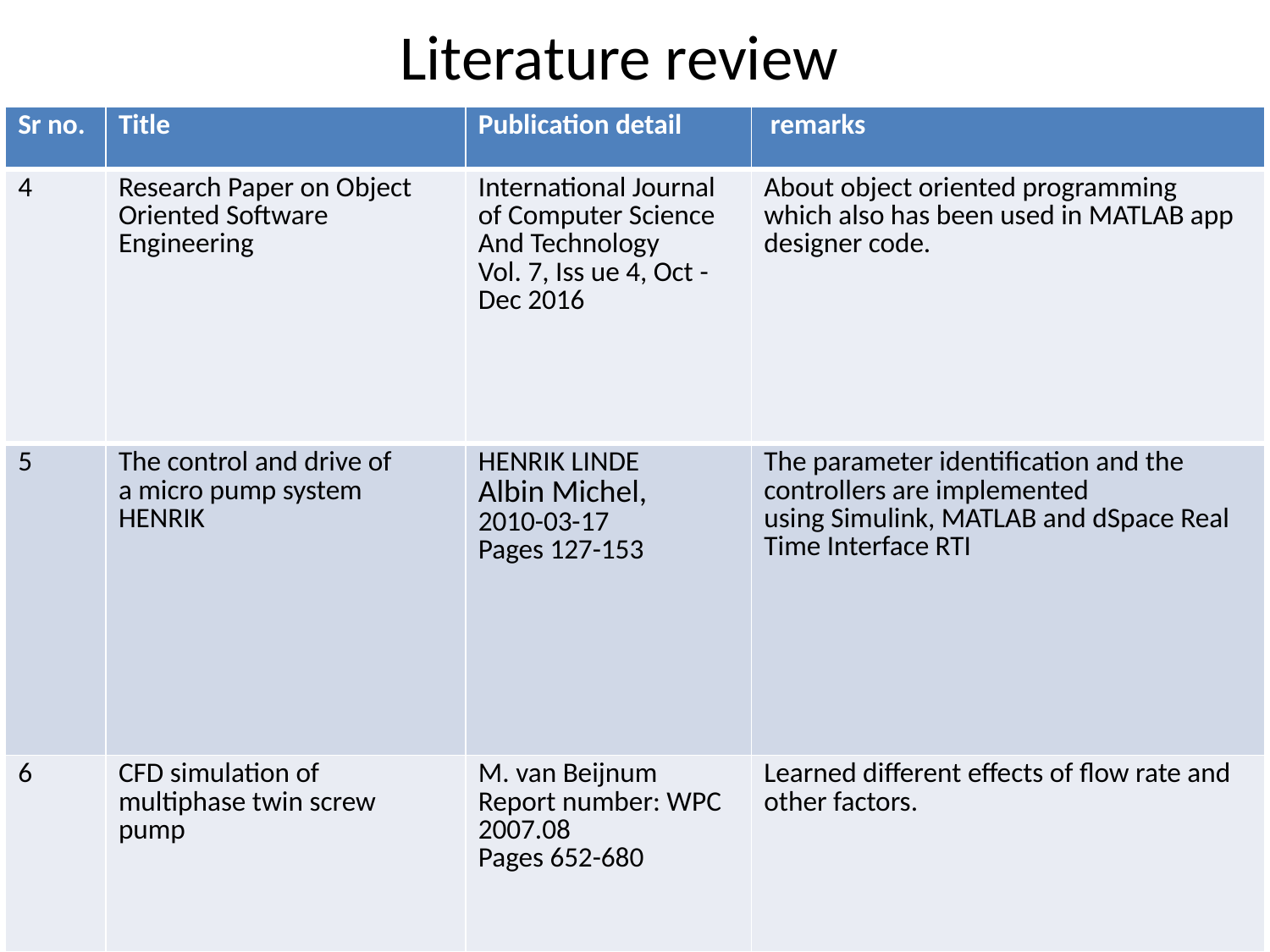

Literature review
| Sr no. | Title | Publication detail | remarks |
| --- | --- | --- | --- |
| 4 | Research Paper on Object Oriented Software Engineering | International Journal of Computer Science And Technology Vol. 7, Iss ue 4, Oct - Dec 2016 | About object oriented programming which also has been used in MATLAB app designer code. |
| --- | --- | --- | --- |
| 5 | The control and drive of a micro pump system HENRIK | HENRIK LINDE Albin Michel, 2010-03-17 Pages 127-153 | The parameter identification and the controllers are implemented using Simulink, MATLAB and dSpace Real Time Interface RTI |
| 6 | CFD simulation of multiphase twin screw pump | M. van Beijnum Report number: WPC 2007.08 Pages 652-680 | Learned different effects of flow rate and other factors. |
8